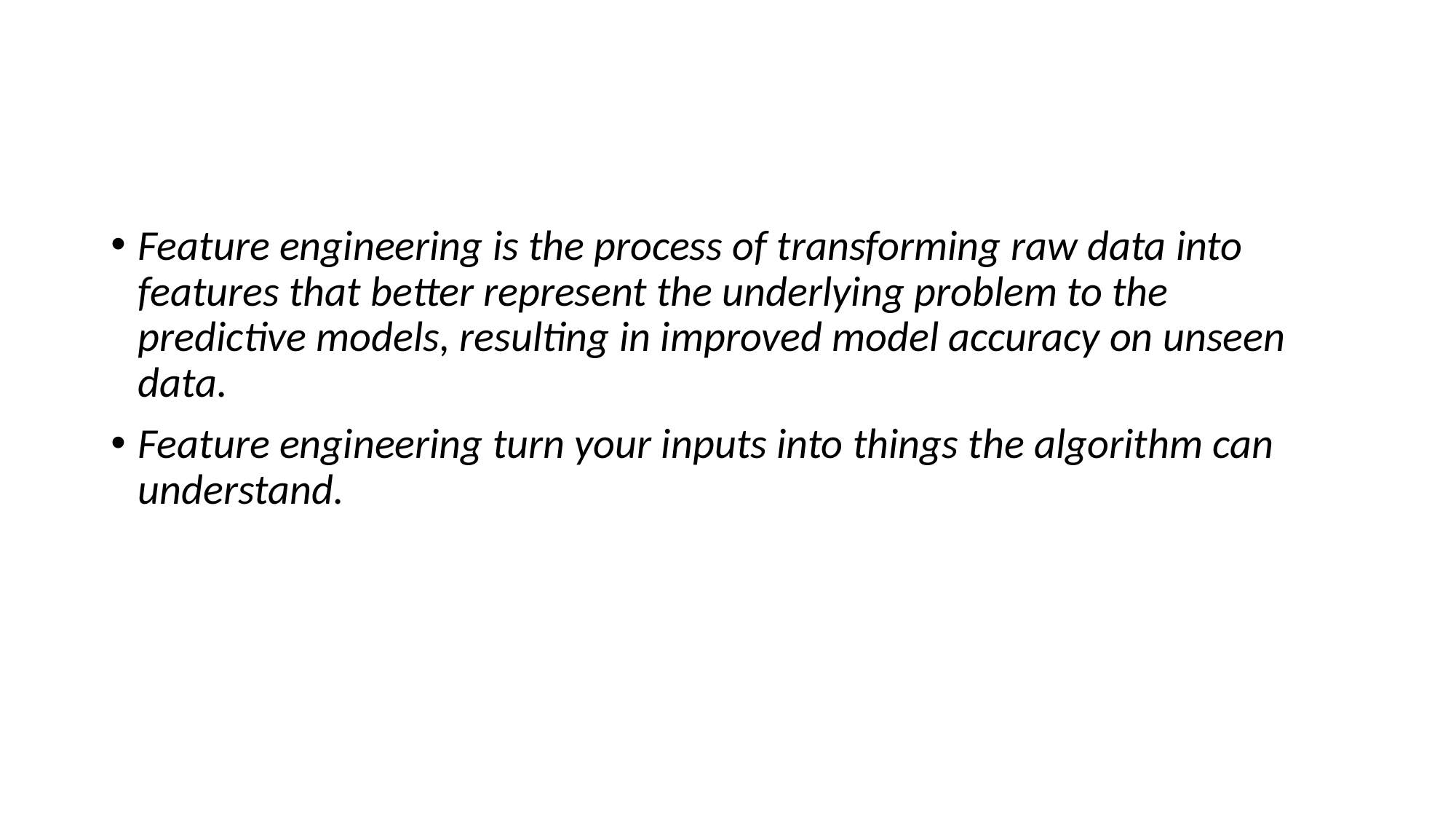

Feature engineering is the process of transforming raw data into features that better represent the underlying problem to the predictive models, resulting in improved model accuracy on unseen data.
Feature engineering turn your inputs into things the algorithm can understand.